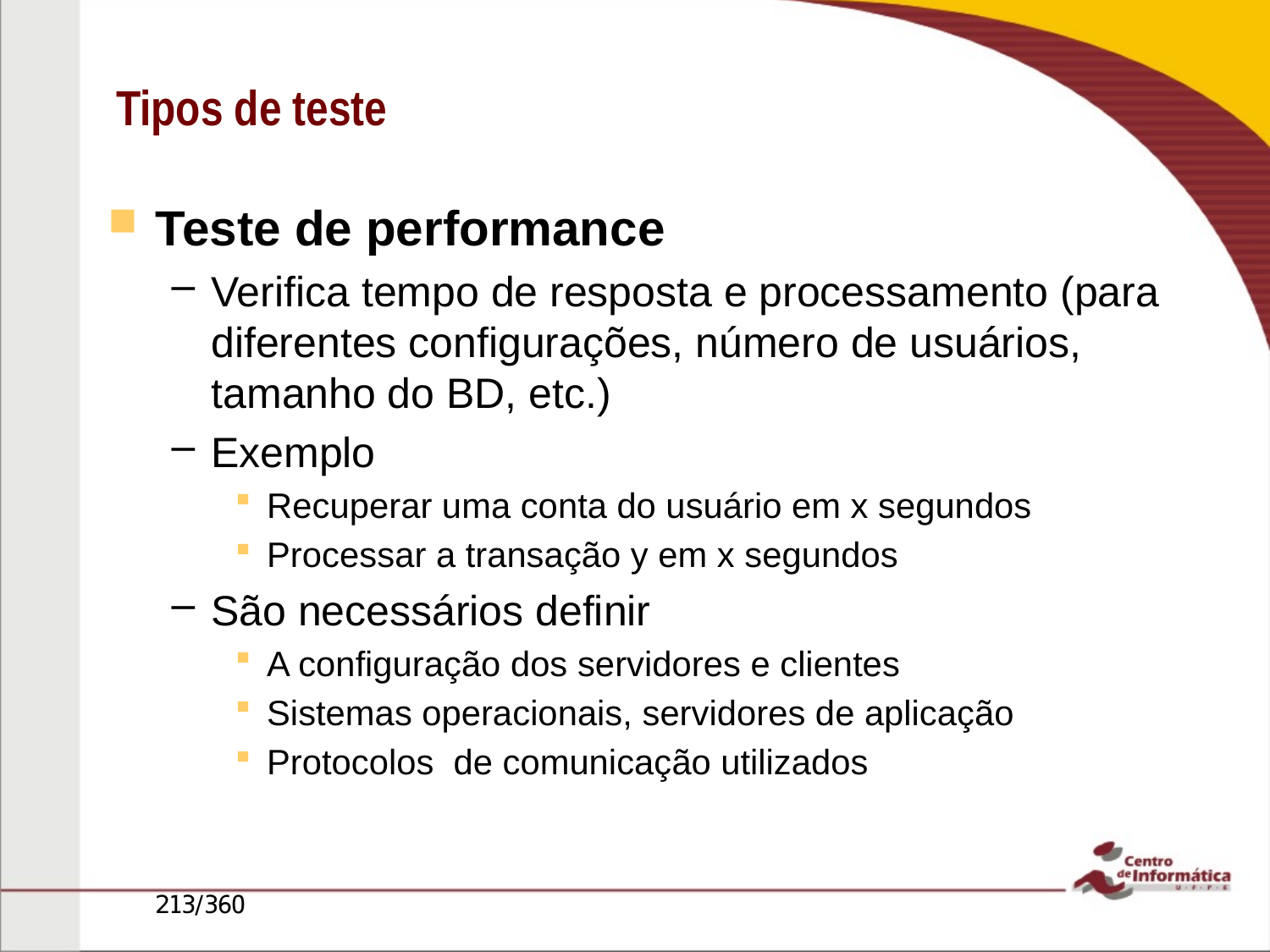

Tipos de teste
Teste de performance
Verifica tempo de resposta e processamento (para diferentes configurações, número de usuários, tamanho do BD, etc.)
Exemplo
Recuperar uma conta do usuário em x segundos
Processar a transação y em x segundos
São necessários definir
A configuração dos servidores e clientes
Sistemas operacionais, servidores de aplicação
Protocolos  de comunicação utilizados
213/360